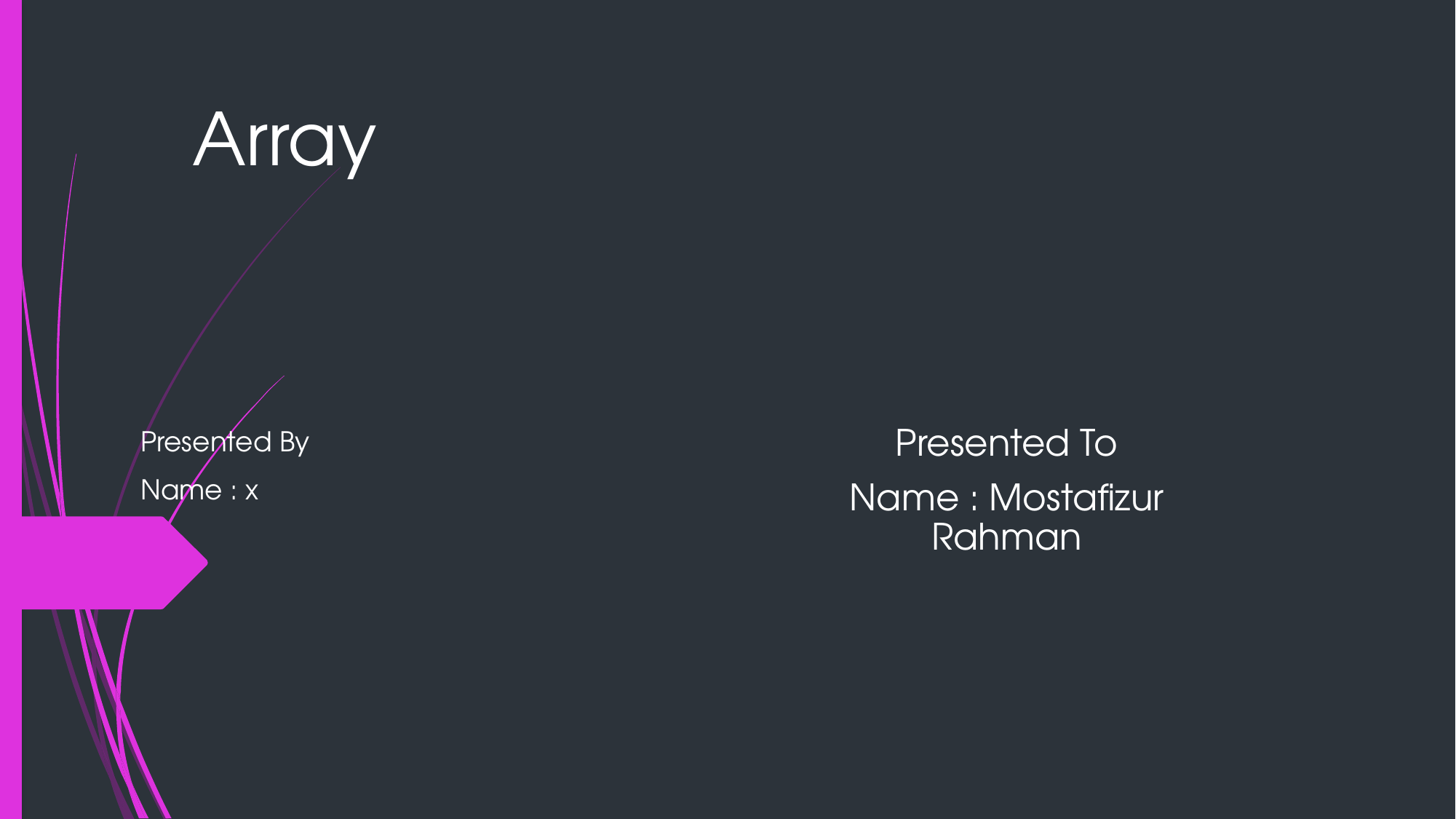

# Array
Presented By
Name : x

Presented To
Name : Mostafizur Rahman